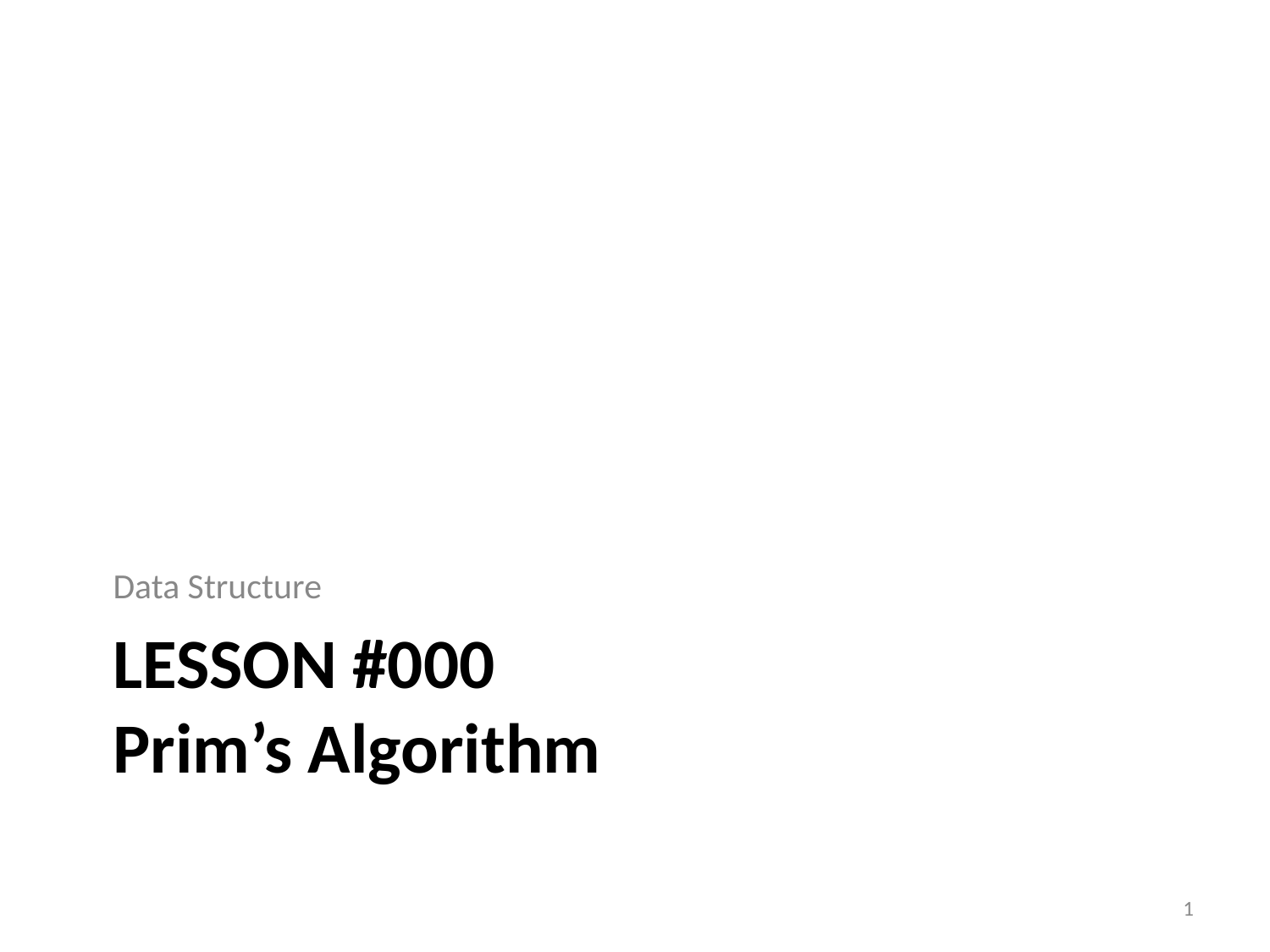

Data Structure
# LESSON #000 Prim’s Algorithm
1